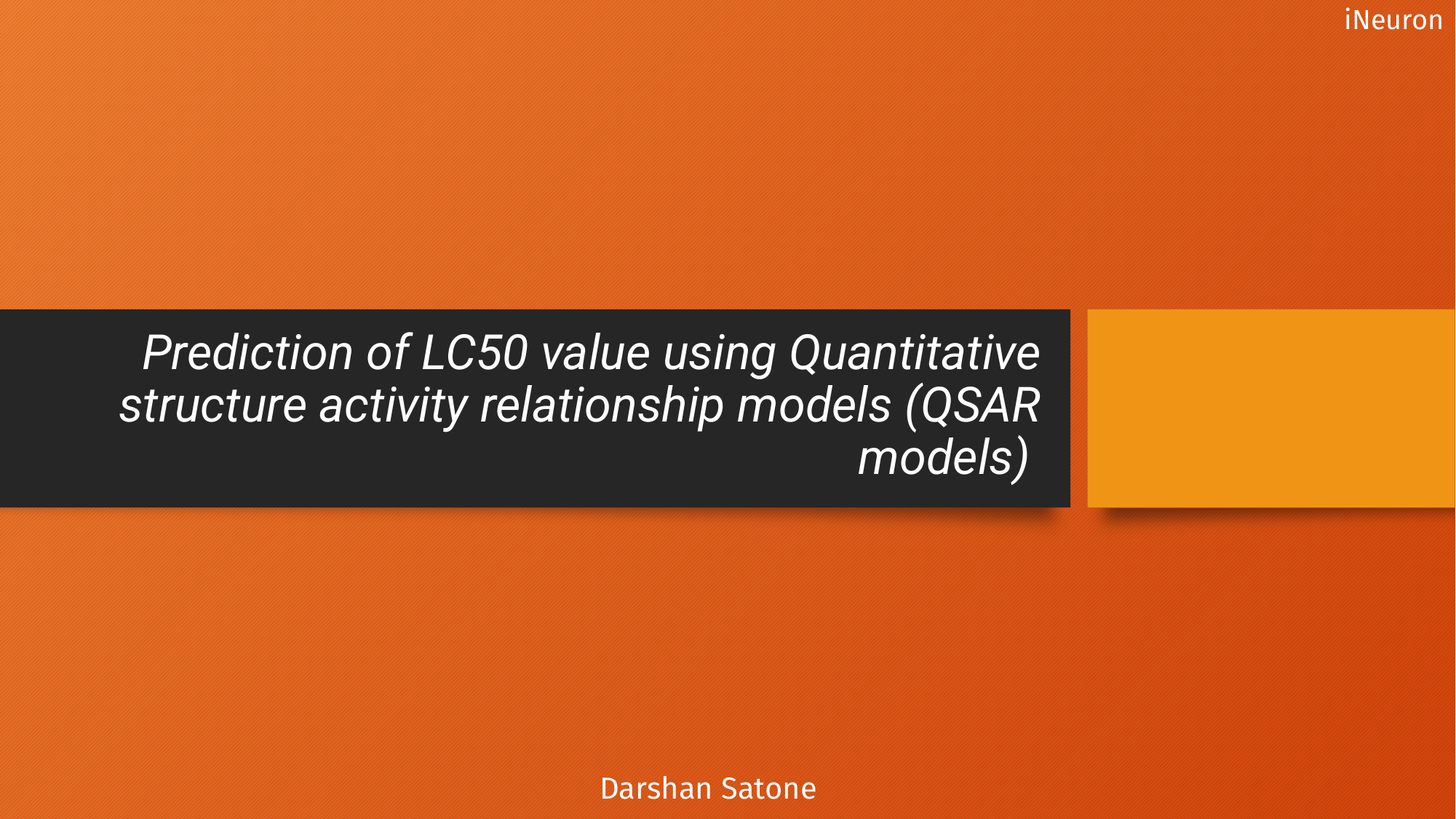

iNeuron
# Prediction of LC50 value using Quantitative structure activity relationship models (QSAR models)
Darshan Satone